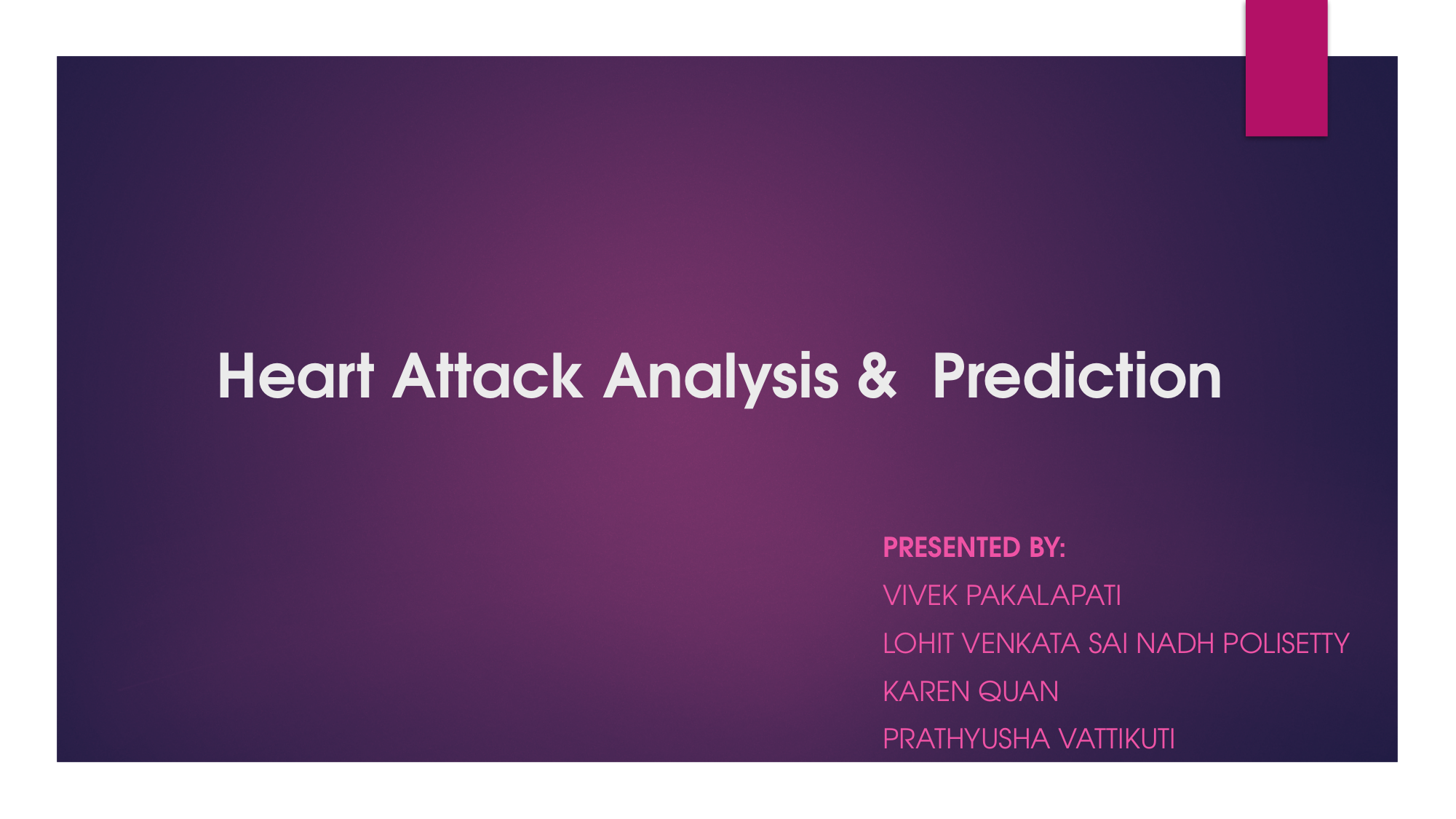

# Heart Attack Analysis &  Prediction
Presented by:
Vivek Pakalapati
Lohit Venkata Sai Nadh Polisetty
Karen Quan
Prathyusha Vattikuti